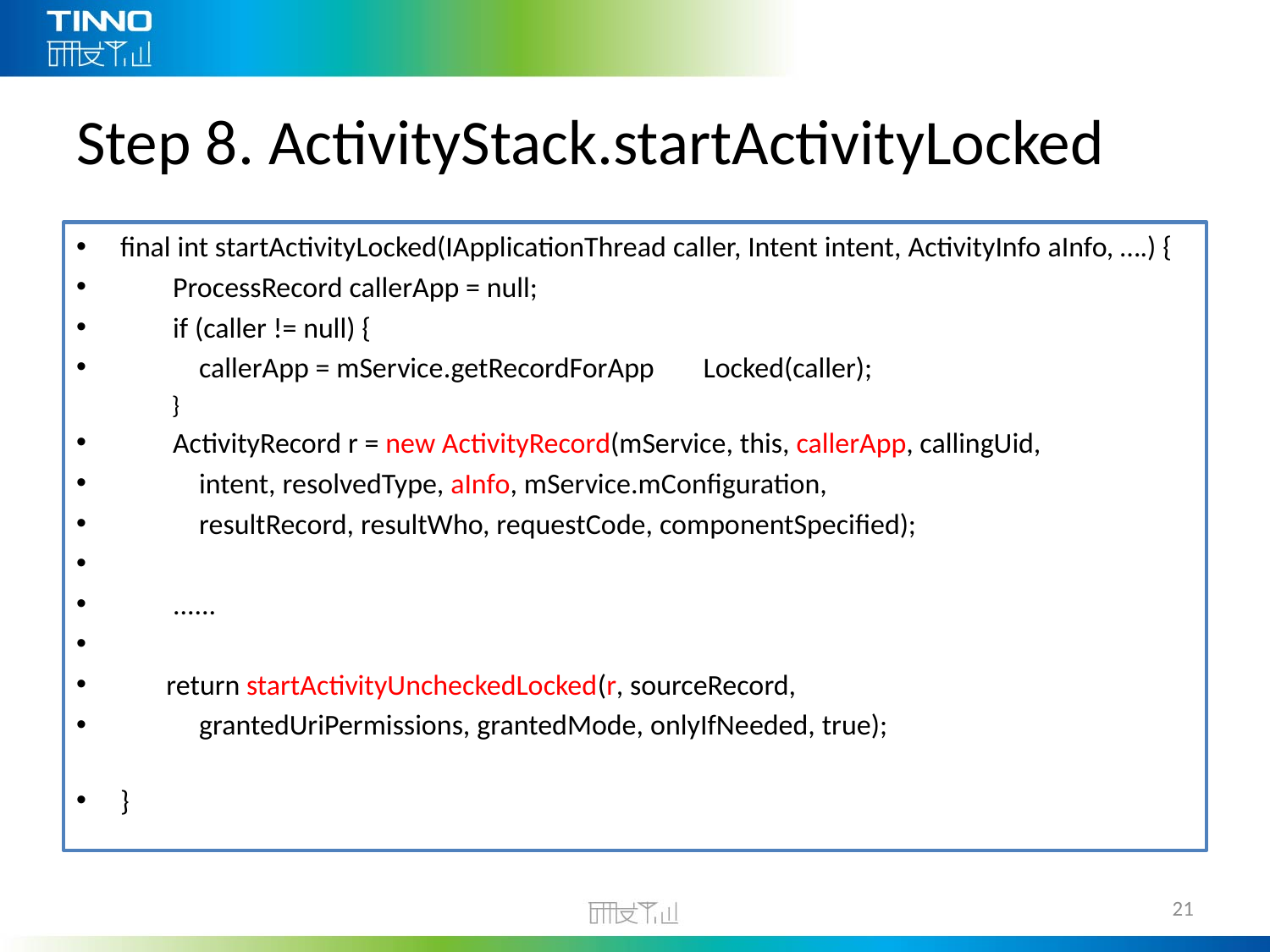

# Step 8. ActivityStack.startActivityLocked
final int startActivityLocked(IApplicationThread caller, Intent intent, ActivityInfo aInfo, ….) {
        ProcessRecord callerApp = null;
        if (caller != null) {
            callerApp = mService.getRecordForApp				Locked(caller);
	}
        ActivityRecord r = new ActivityRecord(mService, this, callerApp, callingUid,
            intent, resolvedType, aInfo, mService.mConfiguration,
            resultRecord, resultWho, requestCode, componentSpecified);

        ......

       return startActivityUncheckedLocked(r, sourceRecord,
            grantedUriPermissions, grantedMode, onlyIfNeeded, true);

}

21